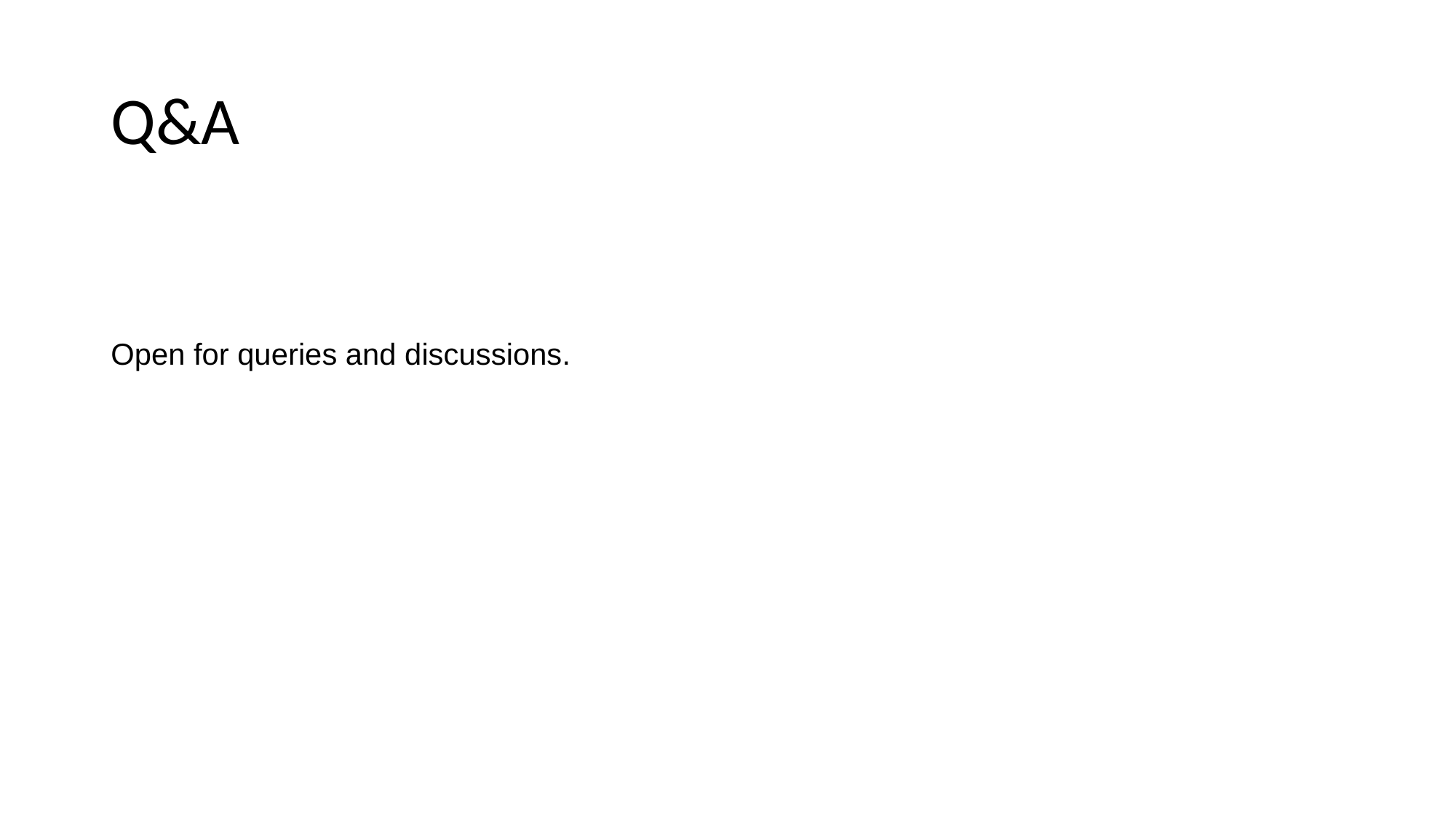

# Q&A
Open for queries and discussions.